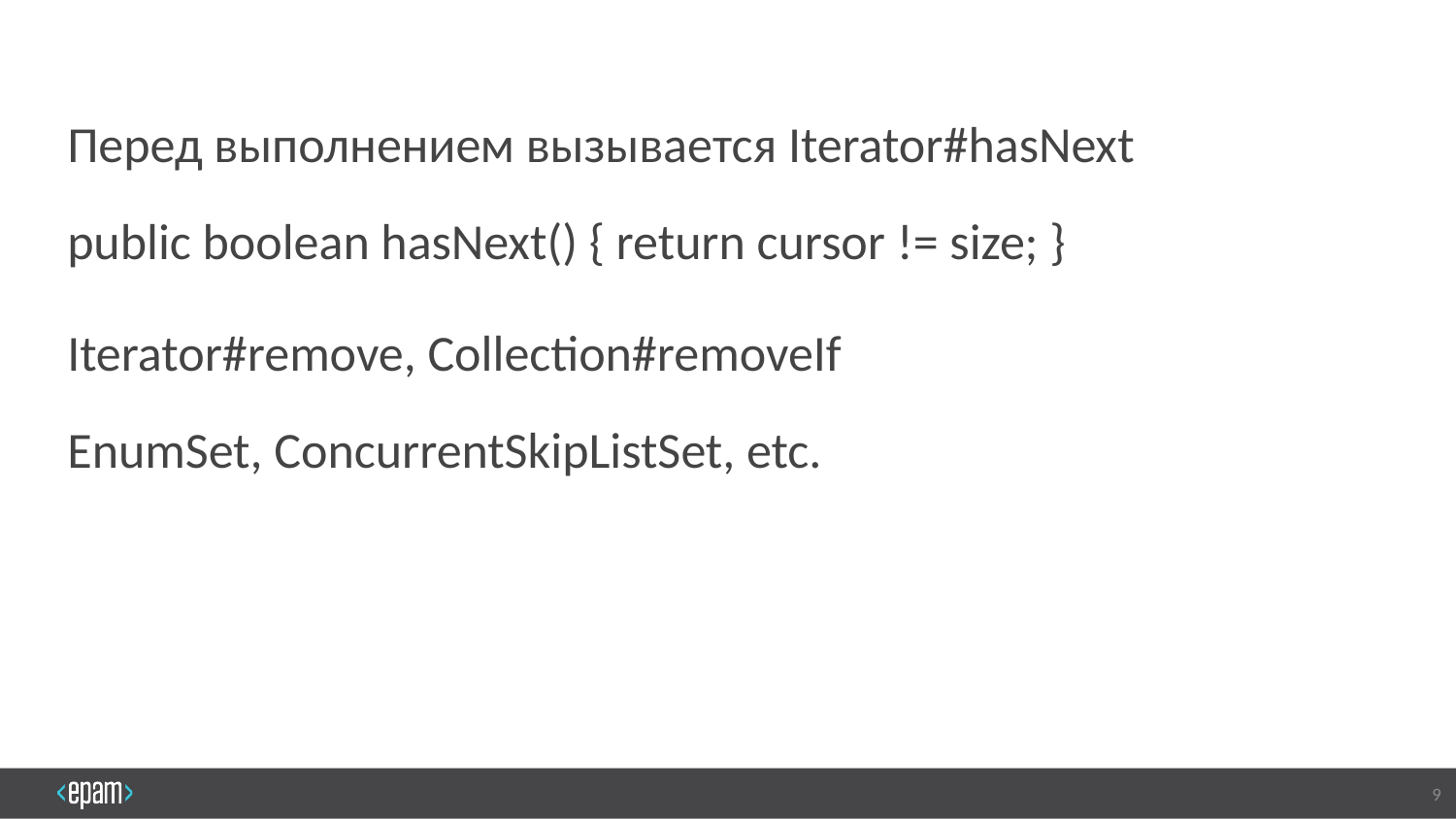

Перед выполнением вызывается Iterator#hasNext
public boolean hasNext() { return cursor != size; }

Iterator#remove, Collection#removeIf
EnumSet, ConcurrentSkipListSet, etc.

9